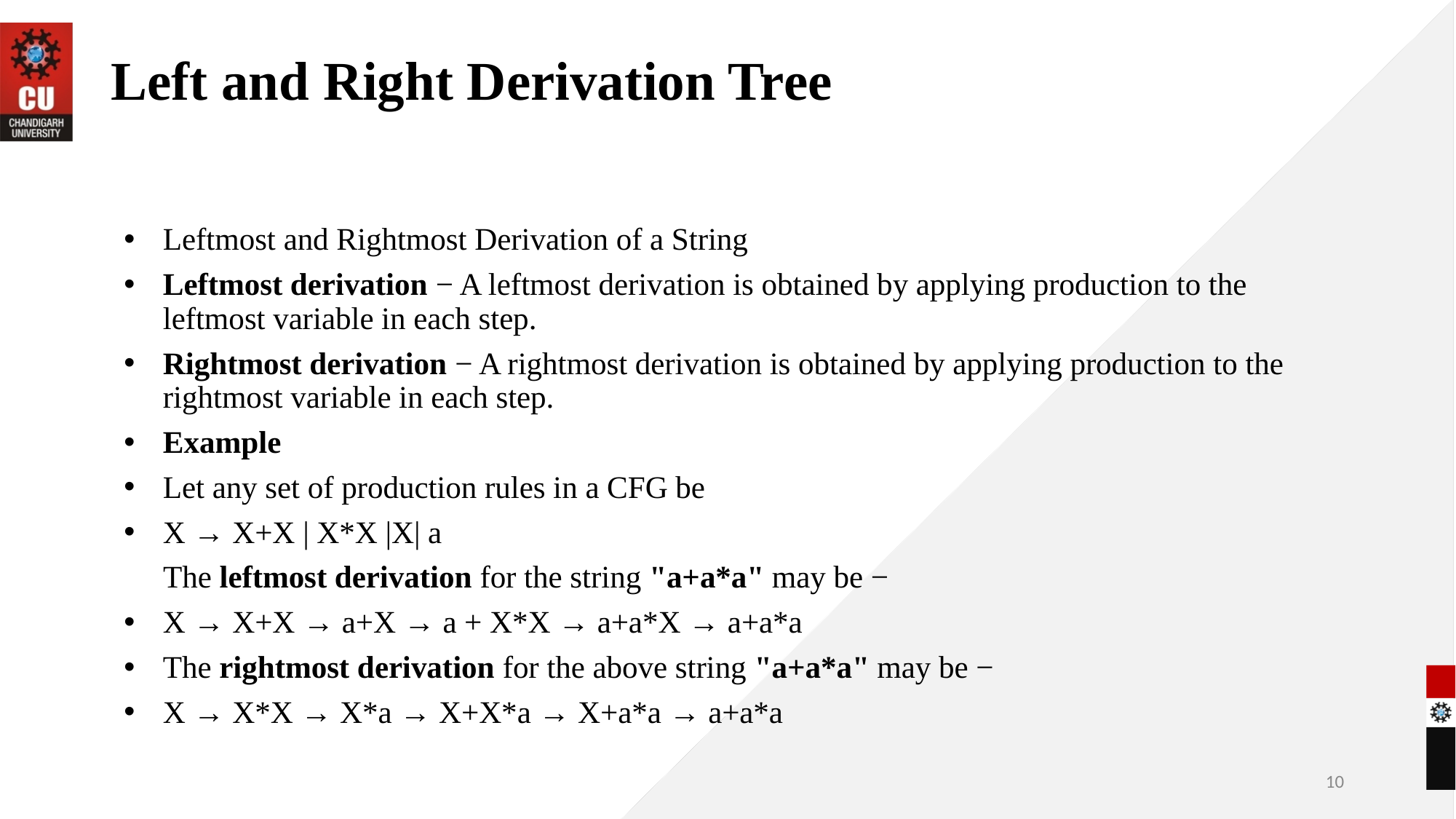

# Left and Right Derivation Tree
Leftmost and Rightmost Derivation of a String
Leftmost derivation − A leftmost derivation is obtained by applying production to the leftmost variable in each step.
Rightmost derivation − A rightmost derivation is obtained by applying production to the rightmost variable in each step.
Example
Let any set of production rules in a CFG be
X → X+X | X*X |X| a
     The leftmost derivation for the string "a+a*a" may be −
X → X+X → a+X → a + X*X → a+a*X → a+a*a
The rightmost derivation for the above string "a+a*a" may be −
X → X*X → X*a → X+X*a → X+a*a → a+a*a

10